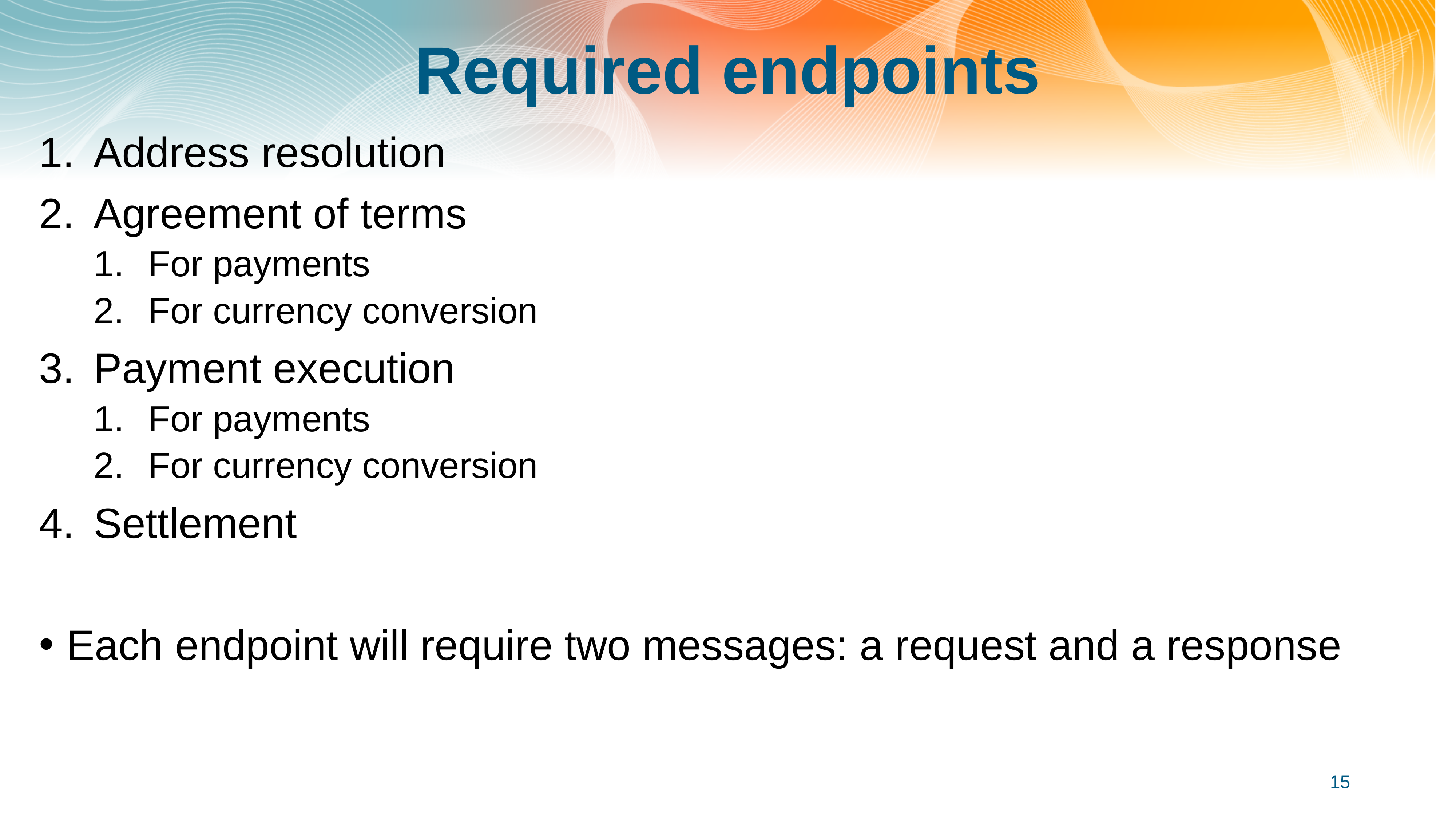

# Required endpoints
Address resolution
Agreement of terms
For payments
For currency conversion
Payment execution
For payments
For currency conversion
Settlement

Each endpoint will require two messages: a request and a response
15